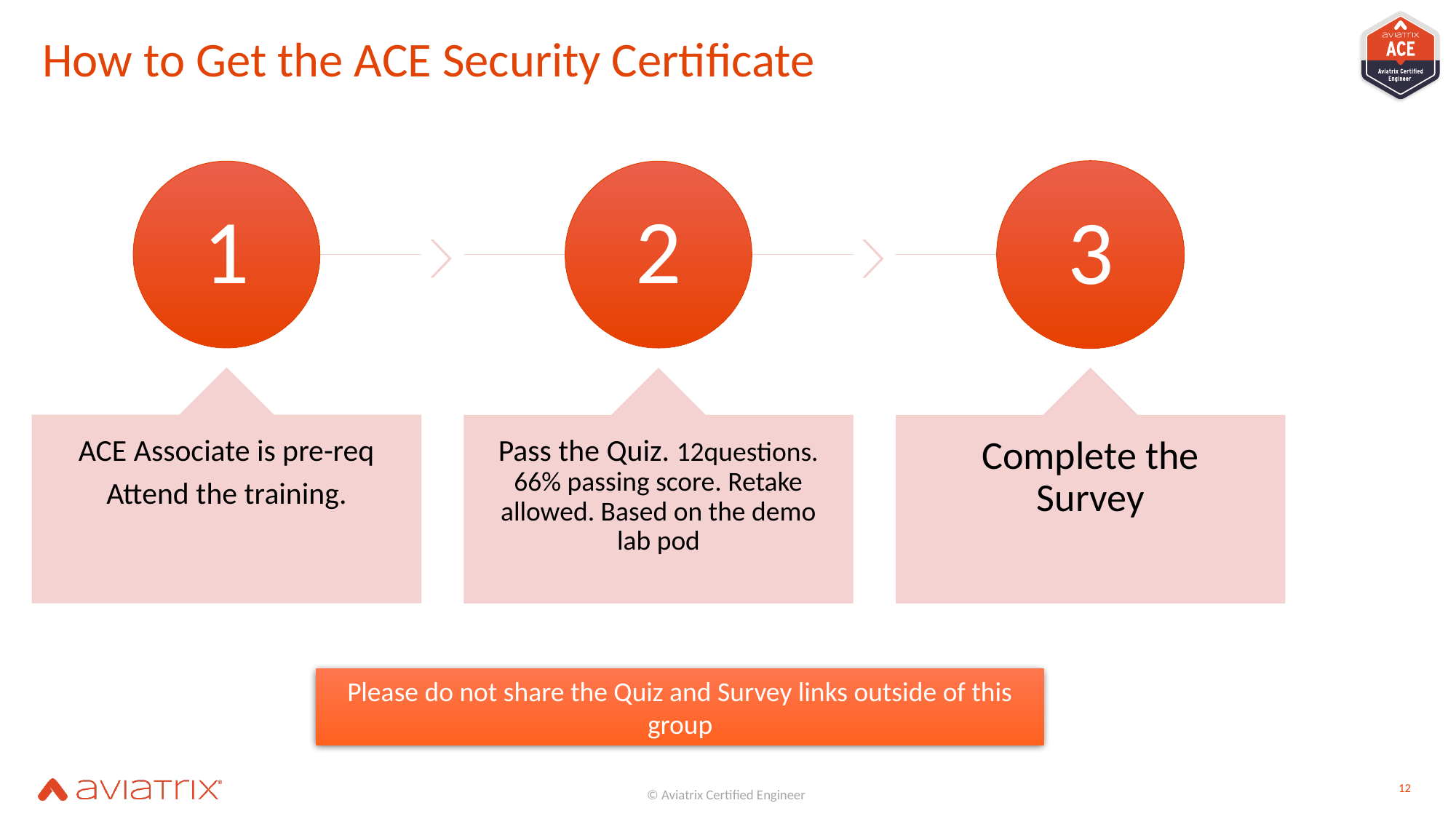

# How to Get the ACE Security Certificate
1
ACE Associate is pre-req
Attend the training.
2
Pass the Quiz. 12questions. 66% passing score. Retake allowed. Based on the demo lab pod
3
Complete the Survey
Please do not share the Quiz and Survey links outside of this group
12
© Aviatrix Certified Engineer